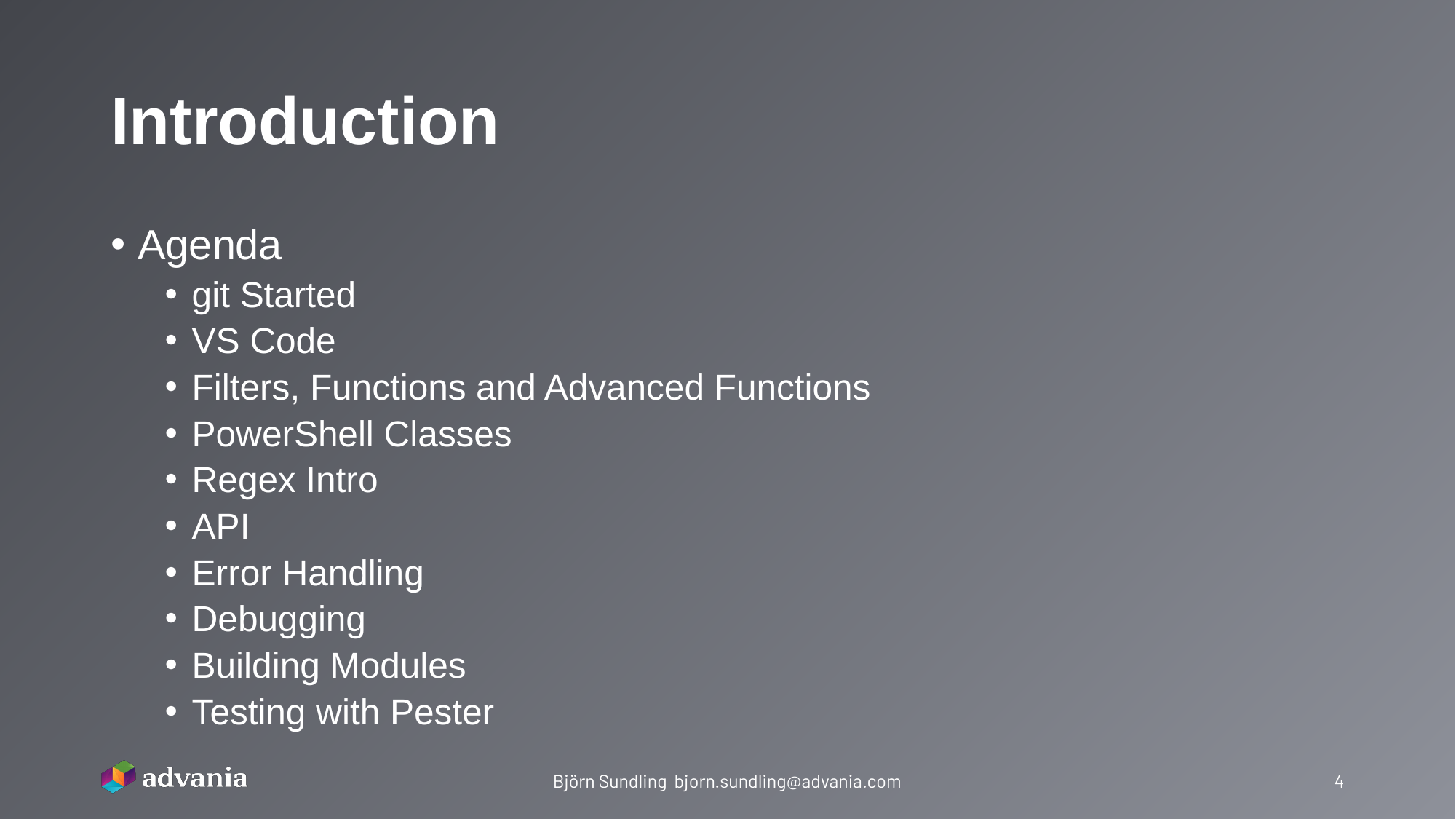

# Introduction
Agenda
git Started
VS Code
Filters, Functions and Advanced Functions
PowerShell Classes
Regex Intro
API
Error Handling
Debugging
Building Modules
Testing with Pester
Björn Sundling  bjorn.sundling@advania.com
4